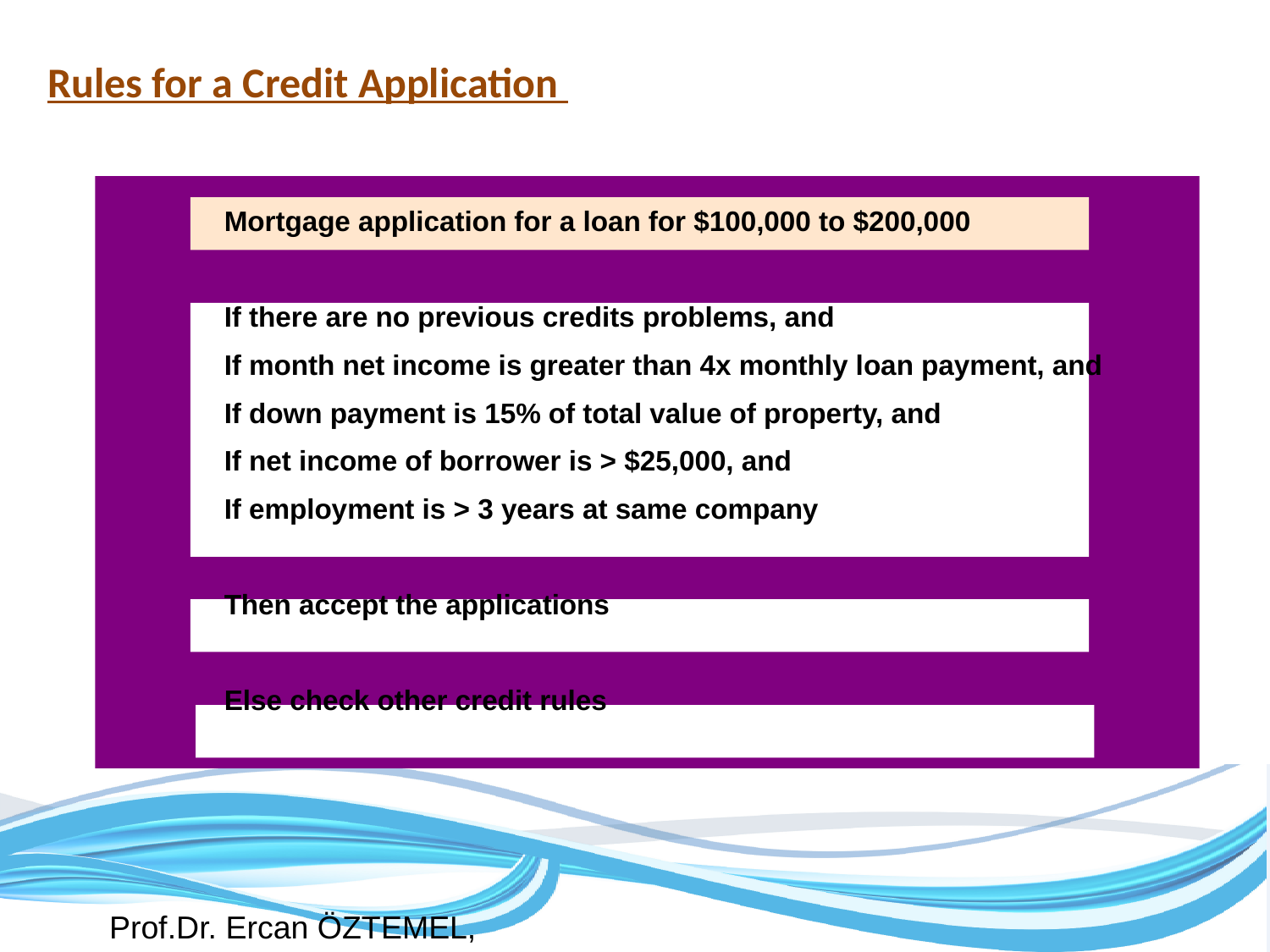

# Rules for a Credit Application

Mortgage application for a loan for $100,000 to $200,000

If there are no previous credits problems, and
If month net income is greater than 4x monthly loan payment, and
If down payment is 15% of total value of property, and
If net income of borrower is > $25,000, and
If employment is > 3 years at same company

Then accept the applications

Else check other credit rules